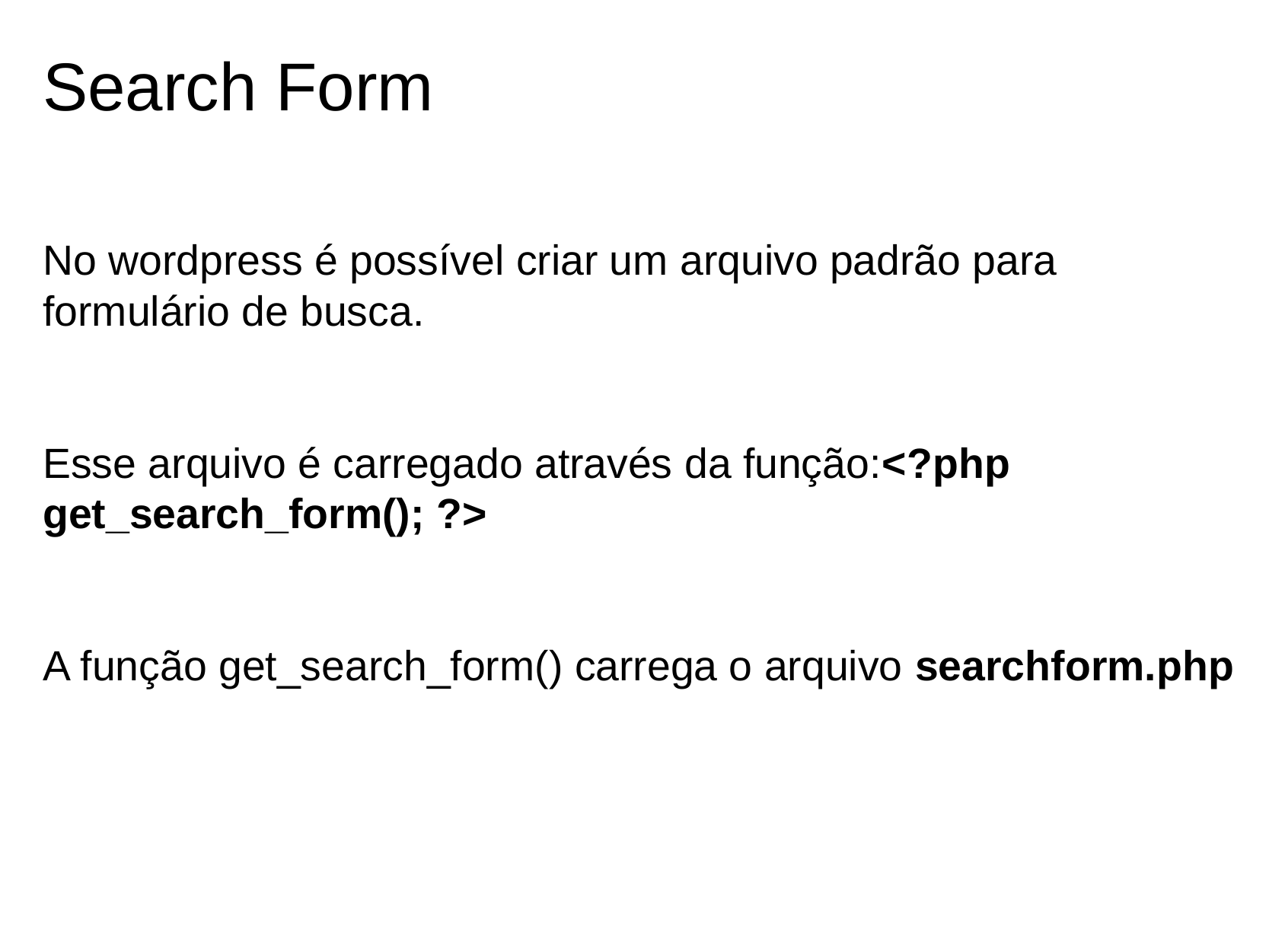

# Search Form
No wordpress é possível criar um arquivo padrão para formulário de busca.
Esse arquivo é carregado através da função:<?php get_search_form(); ?>
A função get_search_form() carrega o arquivo searchform.php